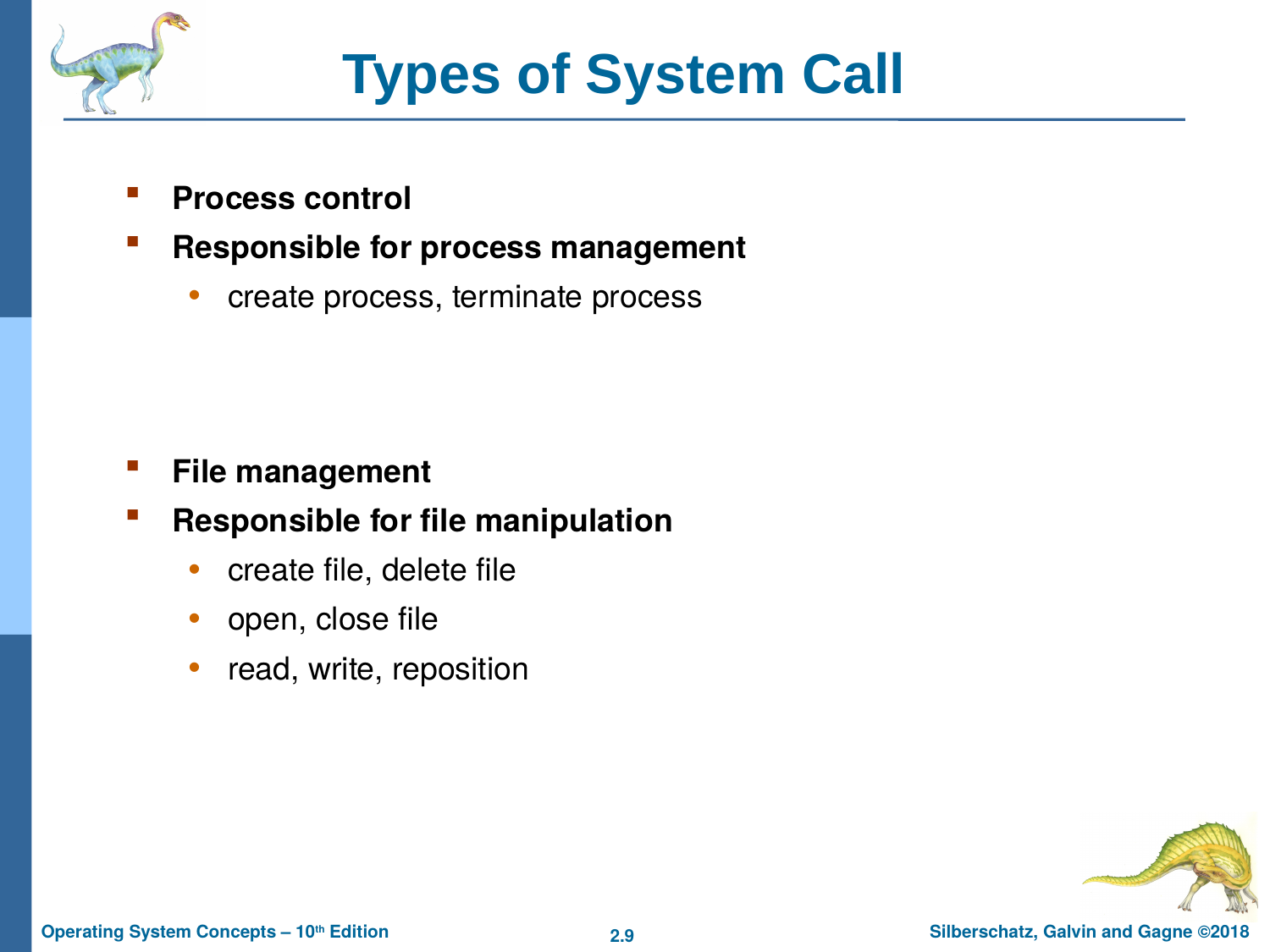

# Types of System Call
Process control
Responsible for process management
create process, terminate process

File management
Responsible for file manipulation
create file, delete file
open, close file
read, write, reposition